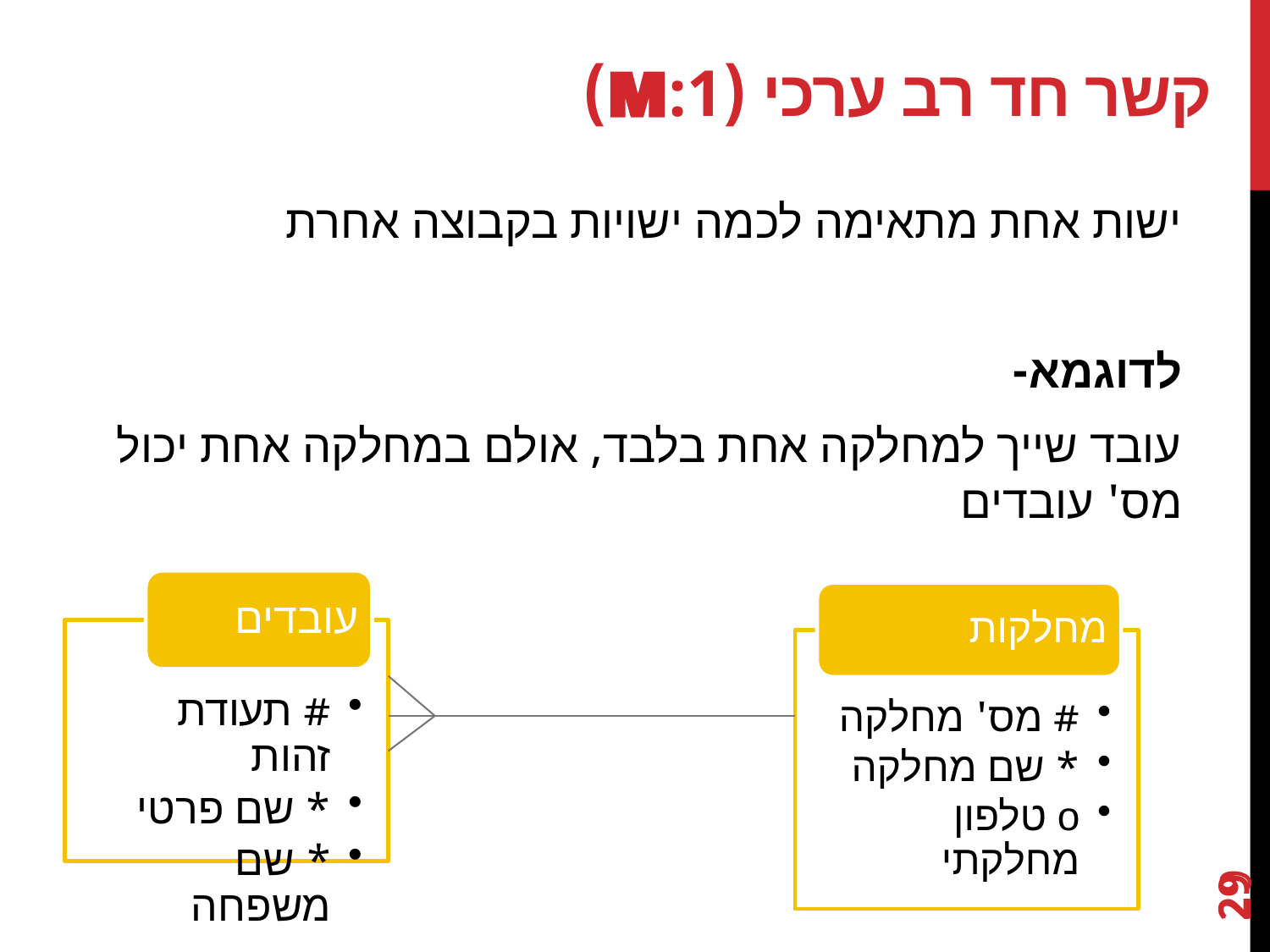

# קשר חד רב ערכי (1:M)
ישות אחת מתאימה לכמה ישויות בקבוצה אחרת

לדוגמא-
עובד שייך למחלקה אחת בלבד, אולם במחלקה אחת יכול מס' עובדים
# תעודת זהות
* שם פרטי
* שם משפחה
עובדים
# מס' מחלקה
* שם מחלקה
o טלפון מחלקתי
מחלקות
29
29